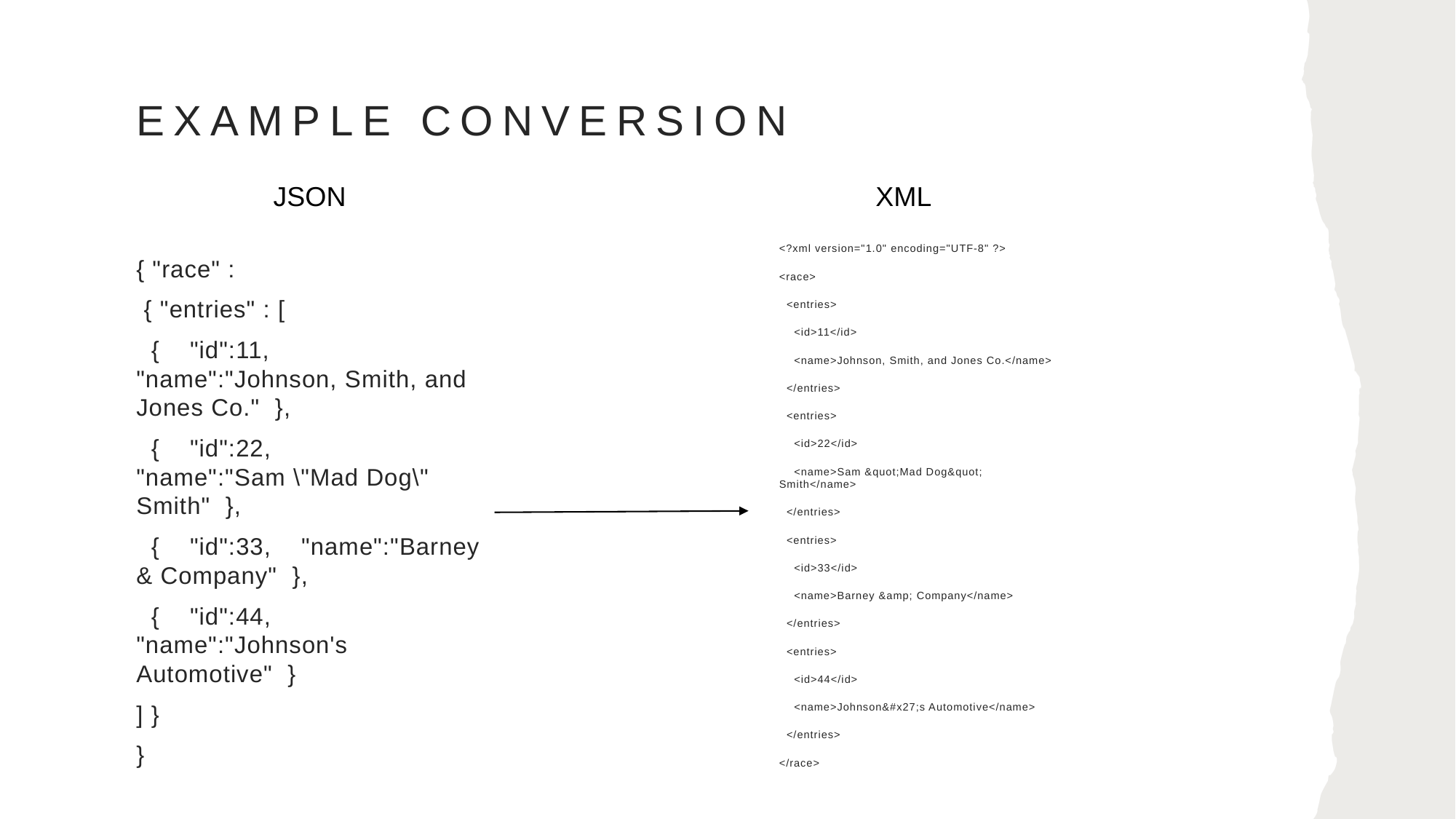

# Example Conversion
JSON
XML
<?xml version="1.0" encoding="UTF-8" ?>
<race>
  <entries>
    <id>11</id>
    <name>Johnson, Smith, and Jones Co.</name>
  </entries>
  <entries>
    <id>22</id>
    <name>Sam &quot;Mad Dog&quot; Smith</name>
  </entries>
  <entries>
    <id>33</id>
    <name>Barney &amp; Company</name>
  </entries>
  <entries>
    <id>44</id>
    <name>Johnson&#x27;s Automotive</name>
  </entries>
</race>
{ "race" :
 { "entries" : [
  {    "id":11,    "name":"Johnson, Smith, and Jones Co."  },
  {    "id":22,    "name":"Sam \"Mad Dog\" Smith"  },
  {    "id":33,    "name":"Barney & Company"  },
  {    "id":44,    "name":"Johnson's Automotive"  }
] }
}